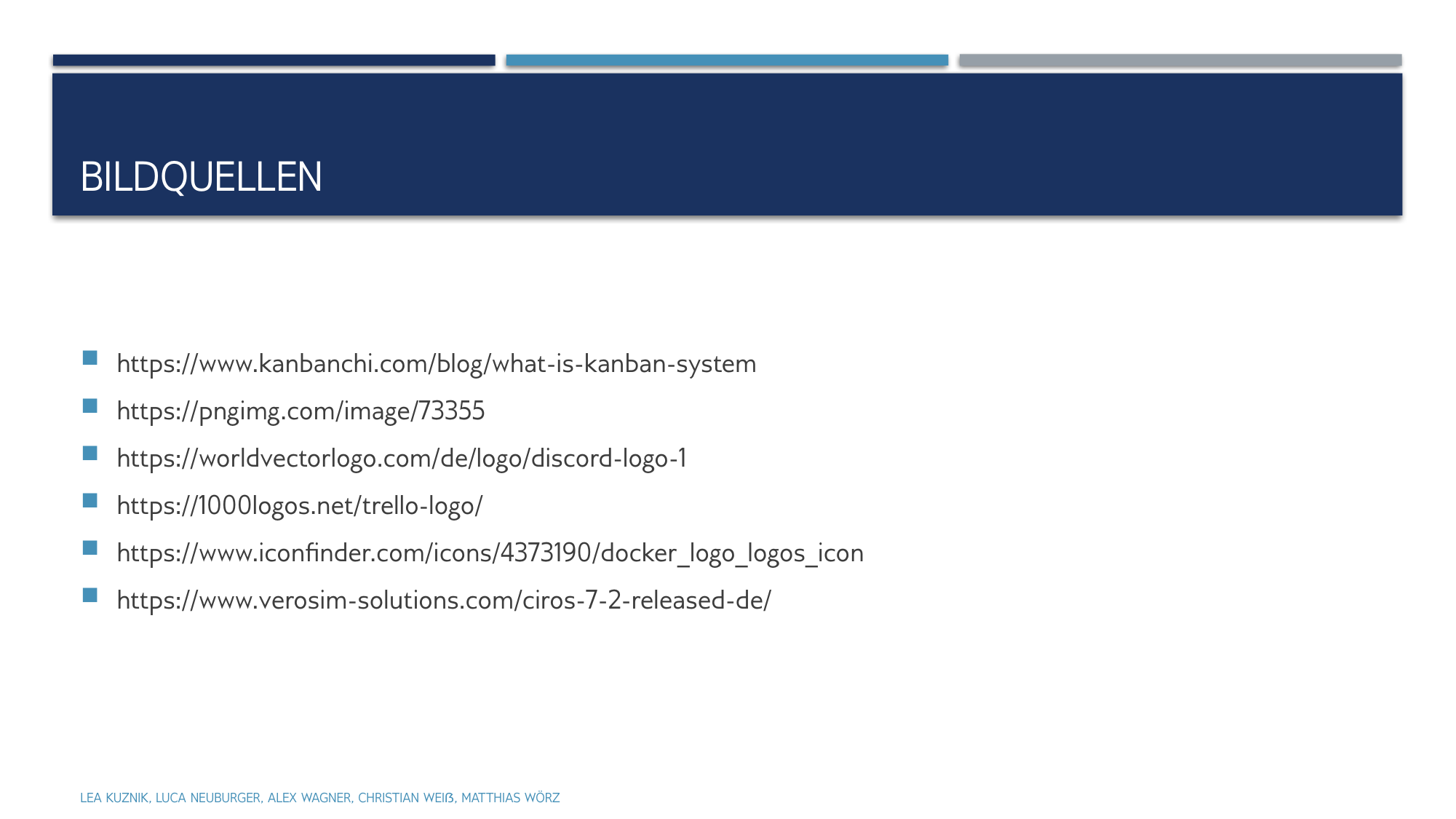

# Bildquellen
https://www.kanbanchi.com/blog/what-is-kanban-system
https://pngimg.com/image/73355
https://worldvectorlogo.com/de/logo/discord-logo-1
https://1000logos.net/trello-logo/
https://www.iconfinder.com/icons/4373190/docker_logo_logos_icon
https://www.verosim-solutions.com/ciros-7-2-released-de/
Lea Kuznik, Luca Neuburger, Alex Wagner, Christian Weiß, Matthias Wörz